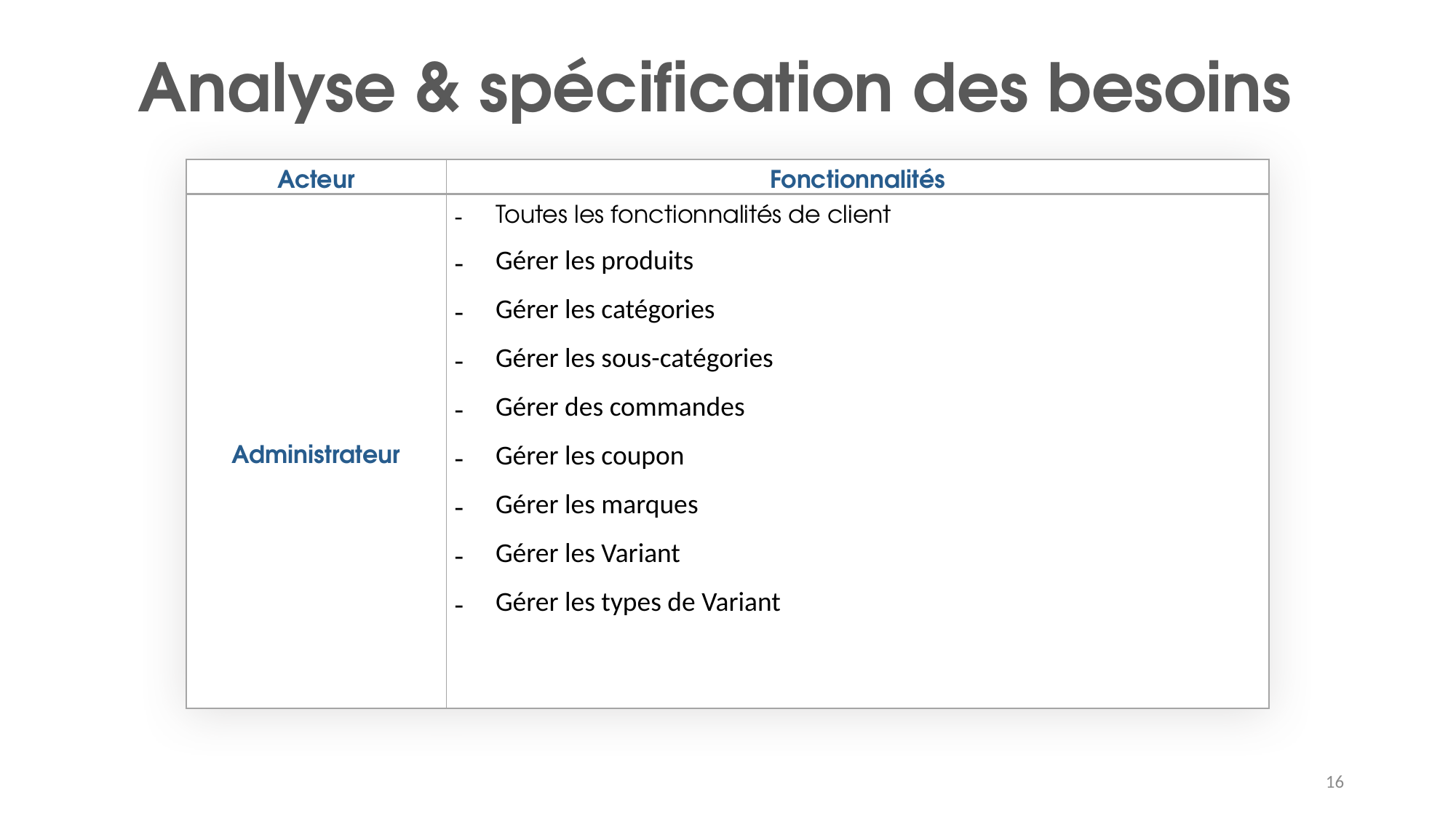

Analyse & spécification des besoins
| Acteur | Fonctionnalités |
| --- | --- |
| Administrateur | Toutes les fonctionnalités de client Gérer les produits Gérer les catégories Gérer les sous-catégories Gérer des commandes Gérer les coupon Gérer les marques Gérer les Variant Gérer les types de Variant |

16